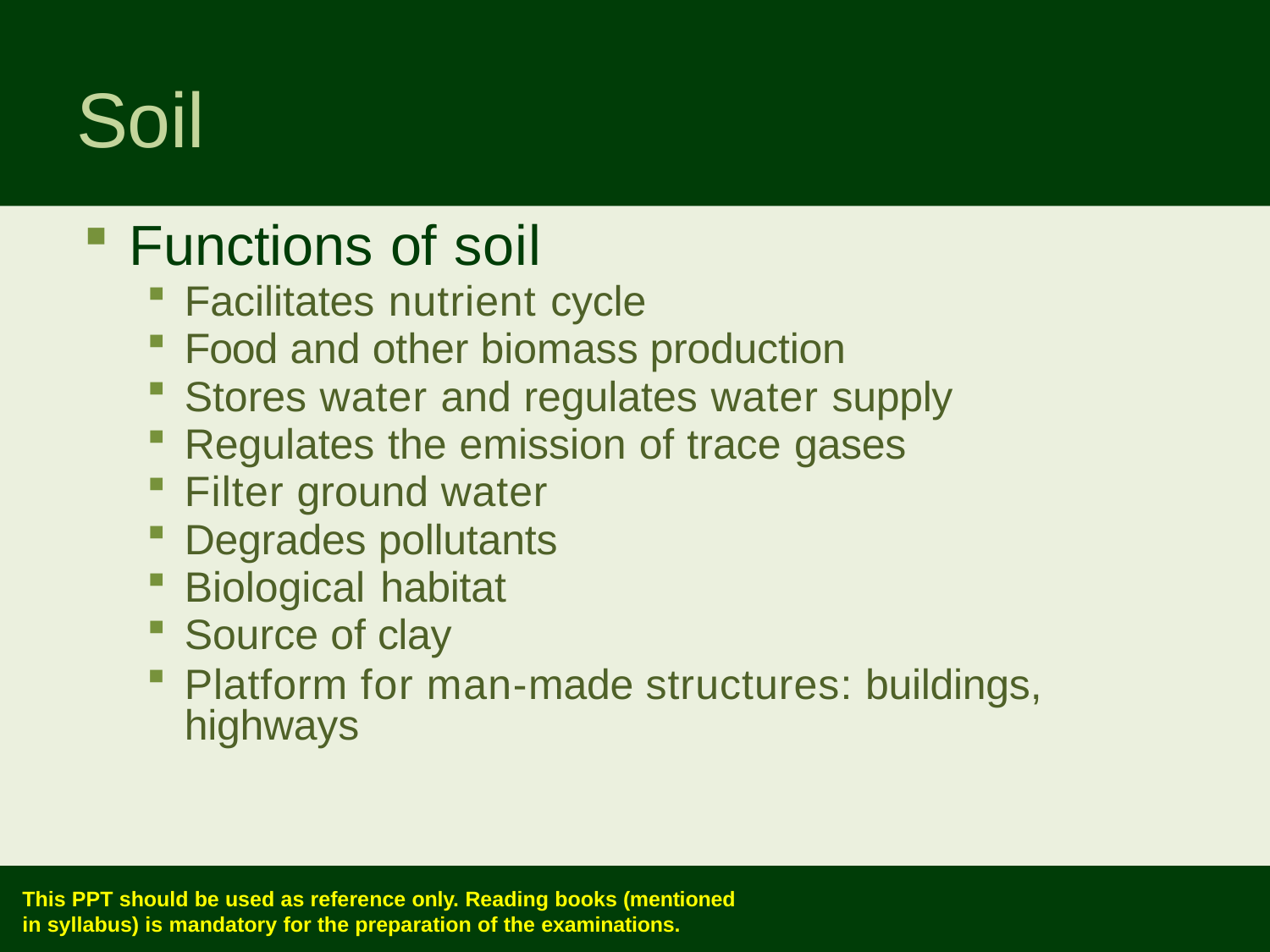

# Soil
Functions of soil
Facilitates nutrient cycle
Food and other biomass production
Stores water and regulates water supply
Regulates the emission of trace gases
Filter ground water
Degrades pollutants
Biological habitat
Source of clay
Platform for man-made structures: buildings, highways
This PPT should be used as reference only. Reading books (mentioned
in syllabus) is mandatory for the preparation of the examinations.